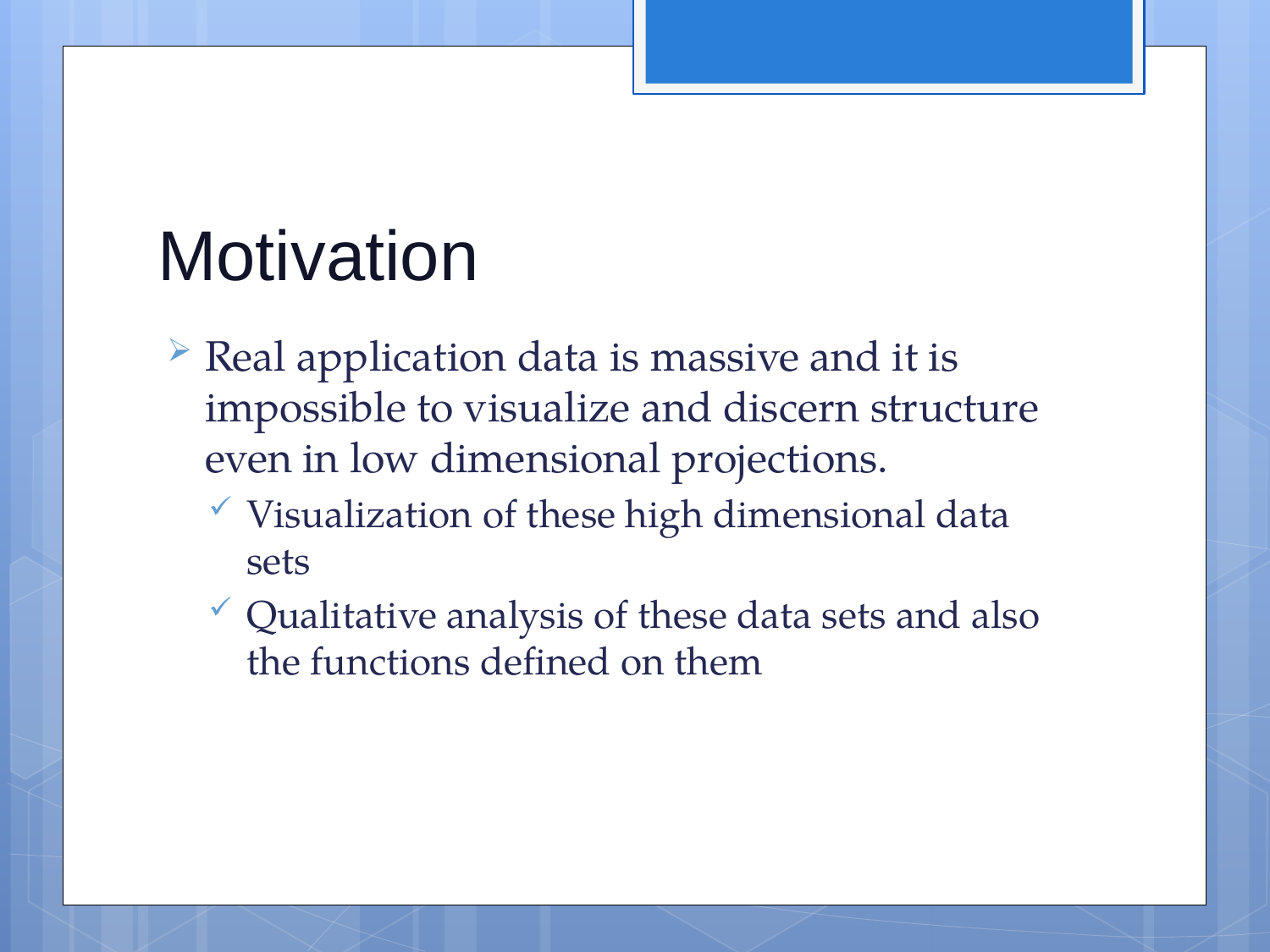

# Motivation
Real application data is massive and it is impossible to visualize and discern structure even in low dimensional projections.
Visualization of these high dimensional data sets
Qualitative analysis of these data sets and also the functions defined on them